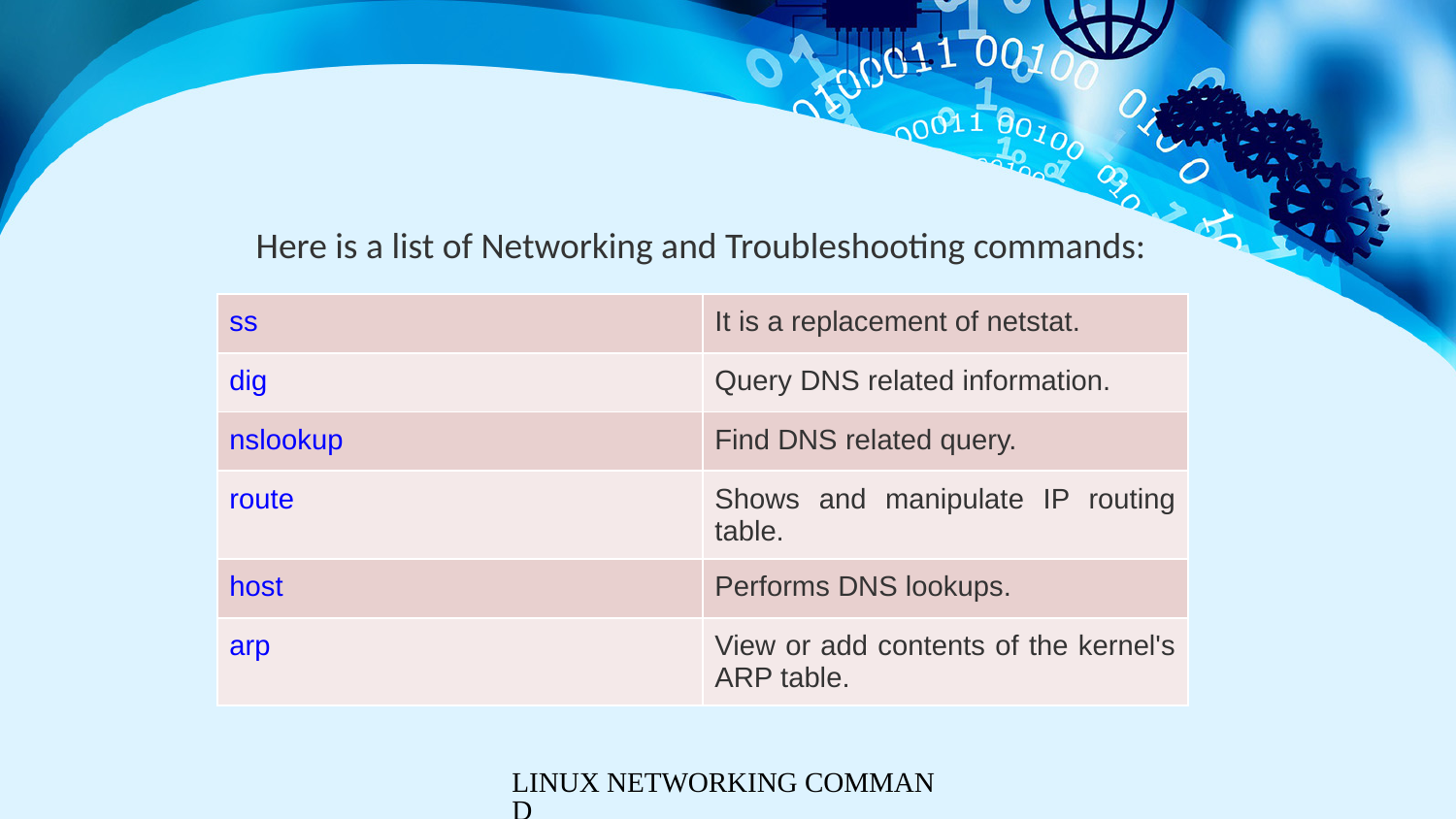

Here is a list of Networking and Troubleshooting commands:
| ss | It is a replacement of netstat. |
| --- | --- |
| dig | Query DNS related information. |
| nslookup | Find DNS related query. |
| route | Shows and manipulate IP routing table. |
| host | Performs DNS lookups. |
| arp | View or add contents of the kernel's ARP table. |
LINUX NETWORKING COMMAND